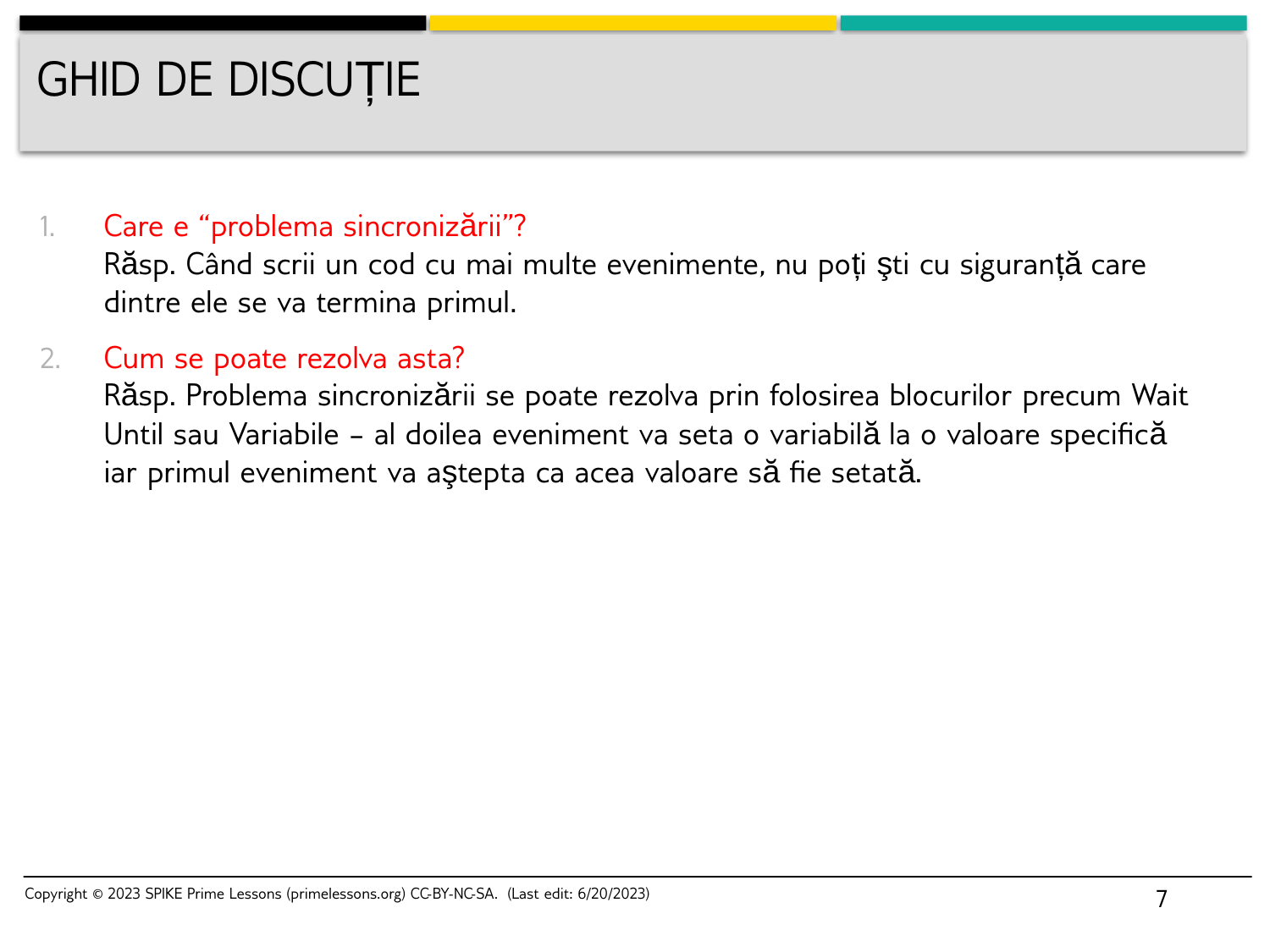

# GHID DE DISCUȚIE
Care e “problema sincronizării”?
Răsp. Când scrii un cod cu mai multe evenimente, nu poți şti cu siguranță care dintre ele se va termina primul.
Cum se poate rezolva asta?
Răsp. Problema sincronizării se poate rezolva prin folosirea blocurilor precum Wait Until sau Variabile – al doilea eveniment va seta o variabilă la o valoare specifică iar primul eveniment va aştepta ca acea valoare să fie setată.
7
Copyright © 2023 SPIKE Prime Lessons (primelessons.org) CC-BY-NC-SA.  (Last edit: 6/20/2023)